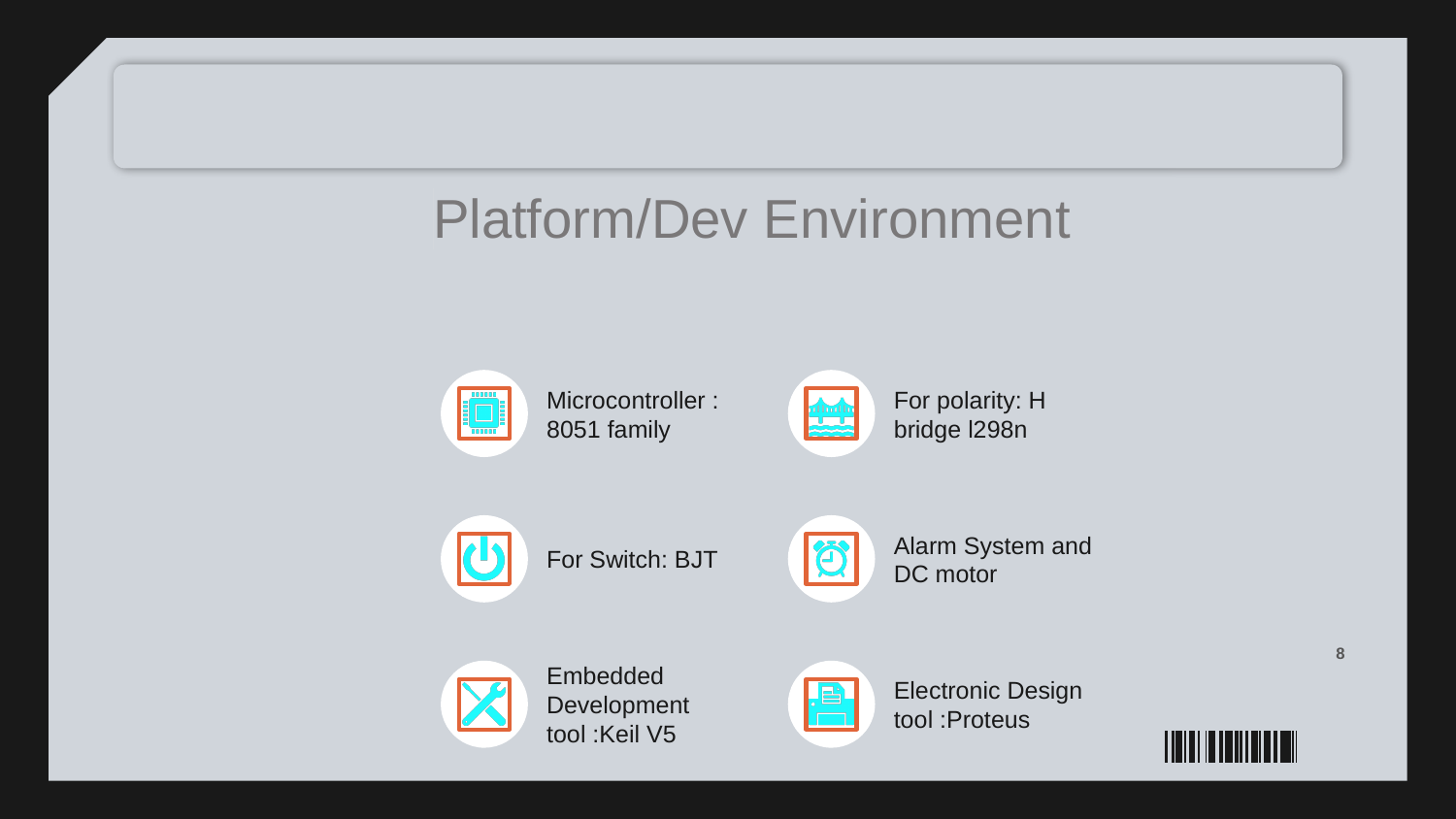

​​​Platform/Dev Environment
Microcontroller : 8051 family
For polarity: H bridge l298n
For Switch: BJT
Alarm System and DC motor
Embedded Development tool :Keil V5
Electronic Design tool :Proteus
8
8